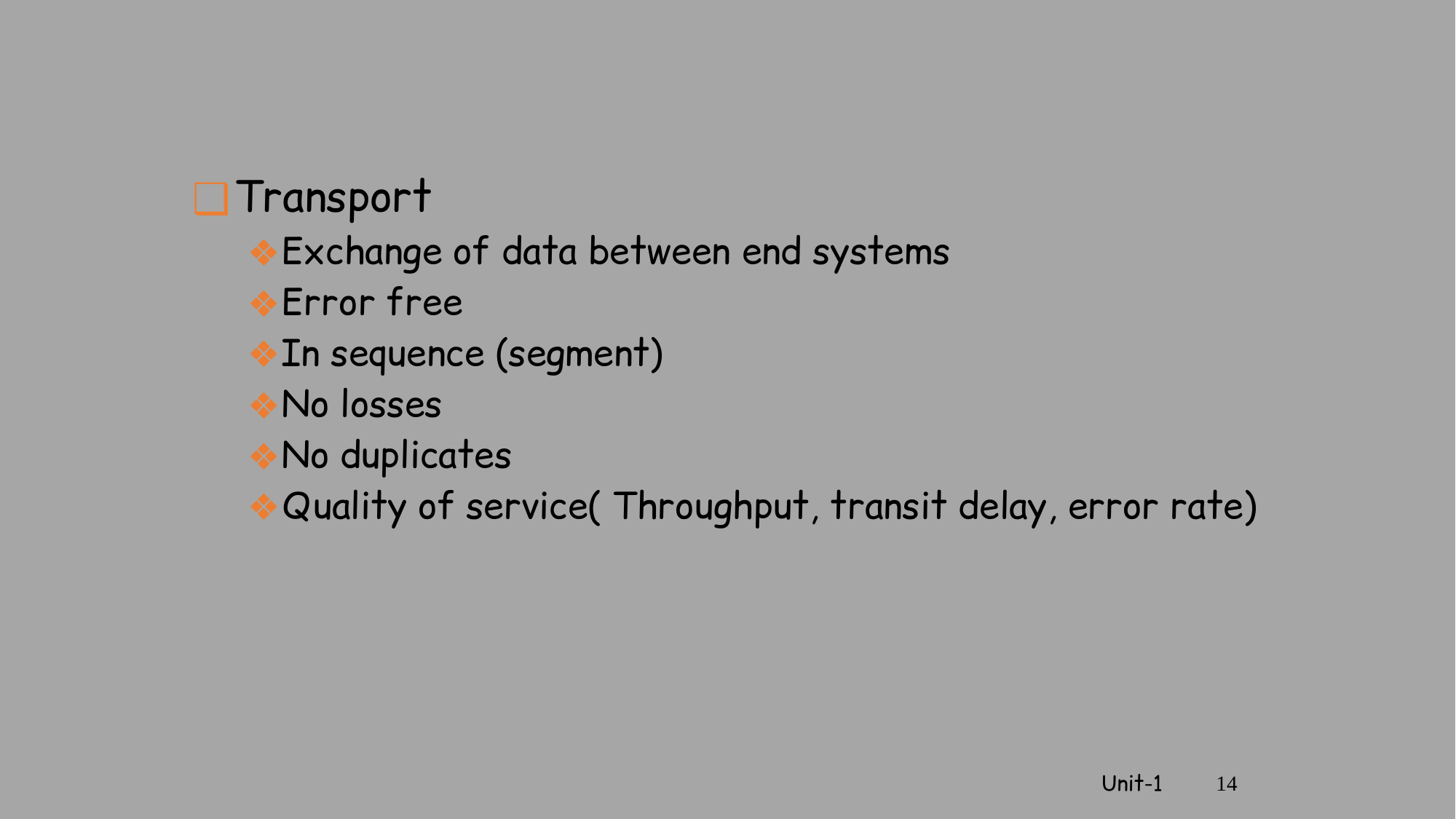

Transport
Exchange of data between end systems
Error free
In sequence (segment)
No losses
No duplicates
Quality of service( Throughput, transit delay, error rate)

Unit-1
14